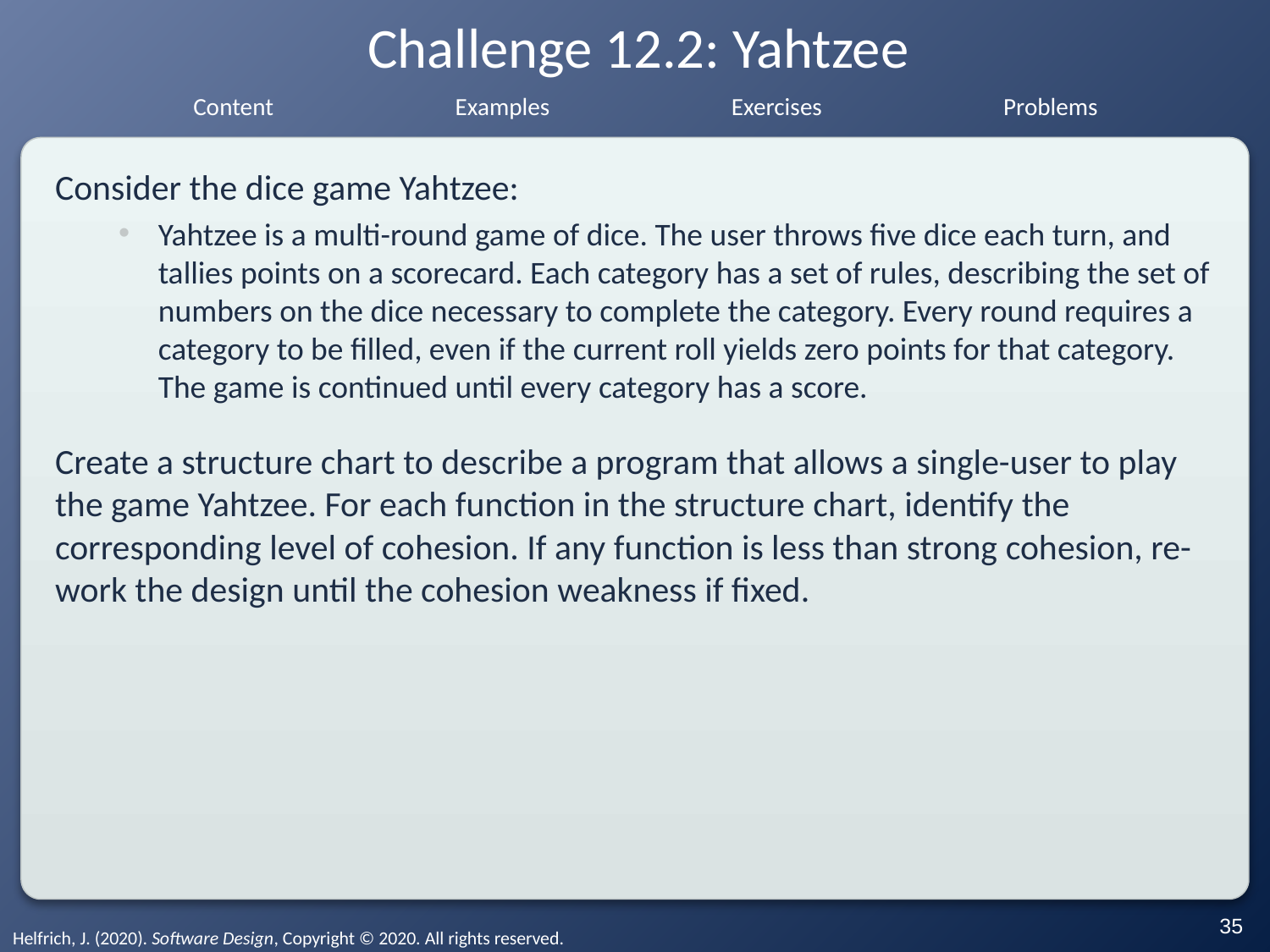

# Challenge 12.2: Yahtzee
Consider the dice game Yahtzee:
Yahtzee is a multi-round game of dice. The user throws five dice each turn, and tallies points on a scorecard. Each category has a set of rules, describing the set of numbers on the dice necessary to complete the category. Every round requires a category to be filled, even if the current roll yields zero points for that category. The game is continued until every category has a score.
Create a structure chart to describe a program that allows a single-user to play the game Yahtzee. For each function in the structure chart, identify the corresponding level of cohesion. If any function is less than strong cohesion, re-work the design until the cohesion weakness if fixed.

35